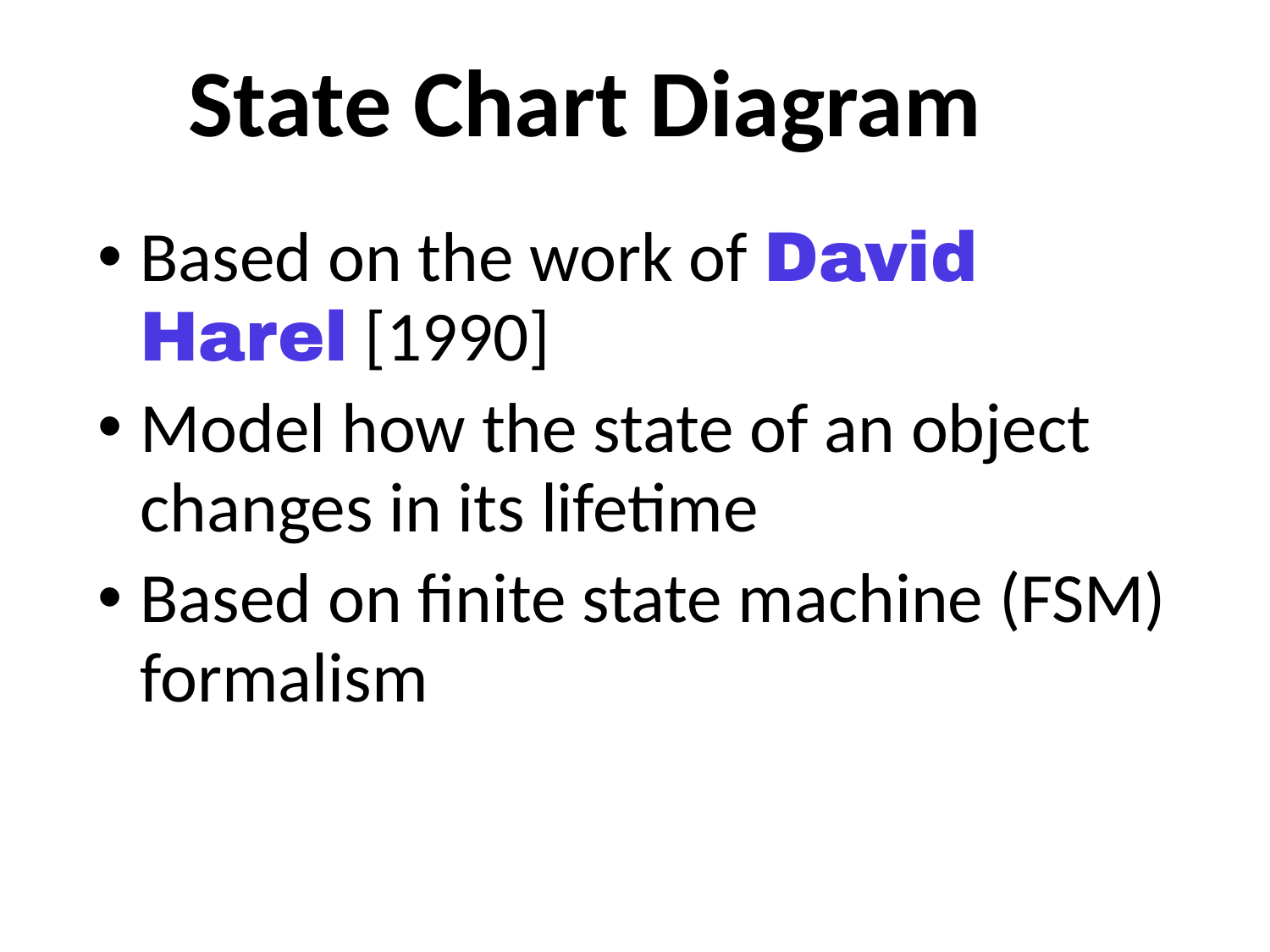

# State Chart Diagram
Based on the work of David Harel [1990]
Model how the state of an object changes in its lifetime
Based on finite state machine (FSM) formalism